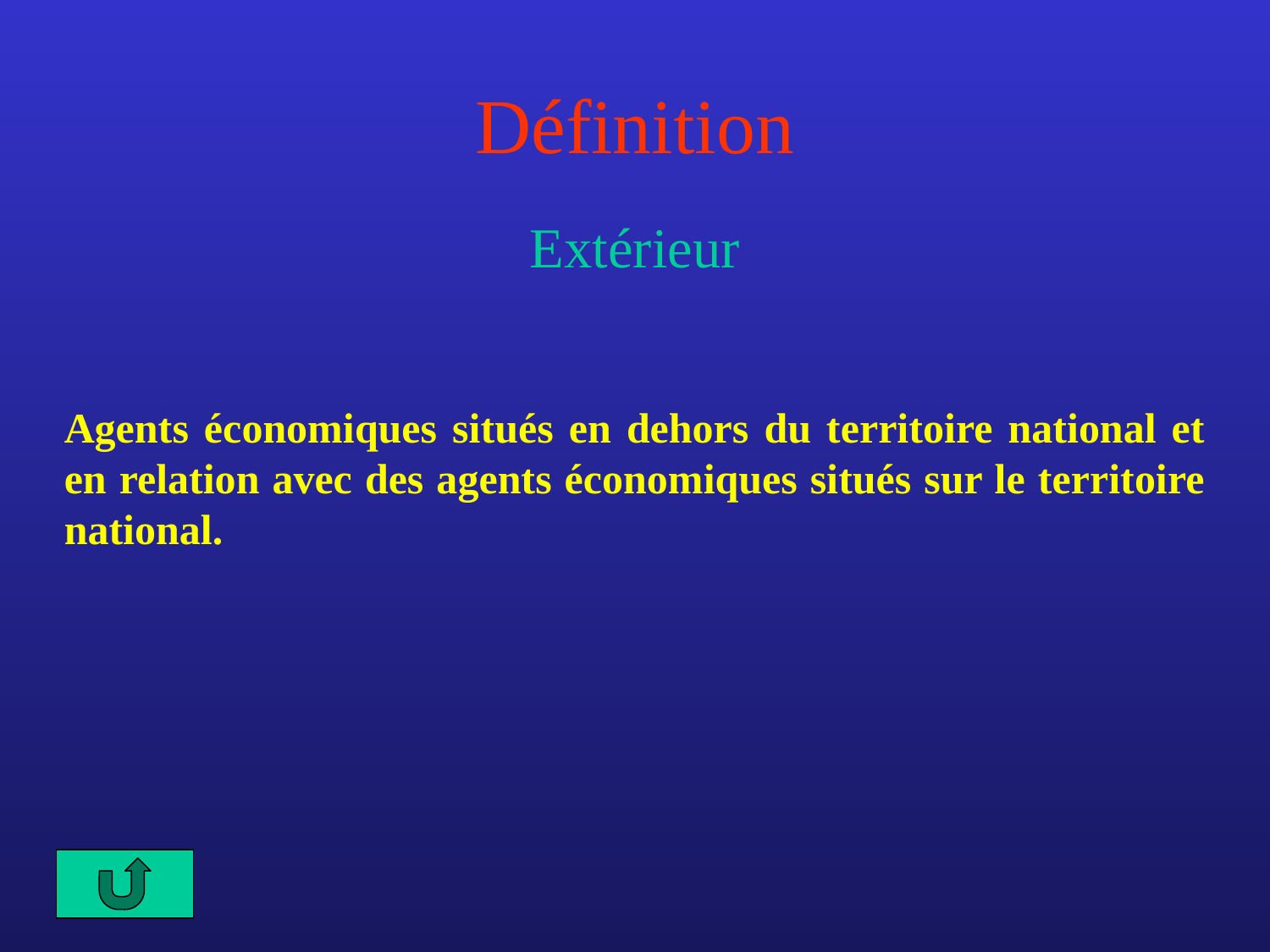

# Définition
Extérieur
Agents économiques situés en dehors du territoire national et en relation avec des agents économiques situés sur le territoire national.